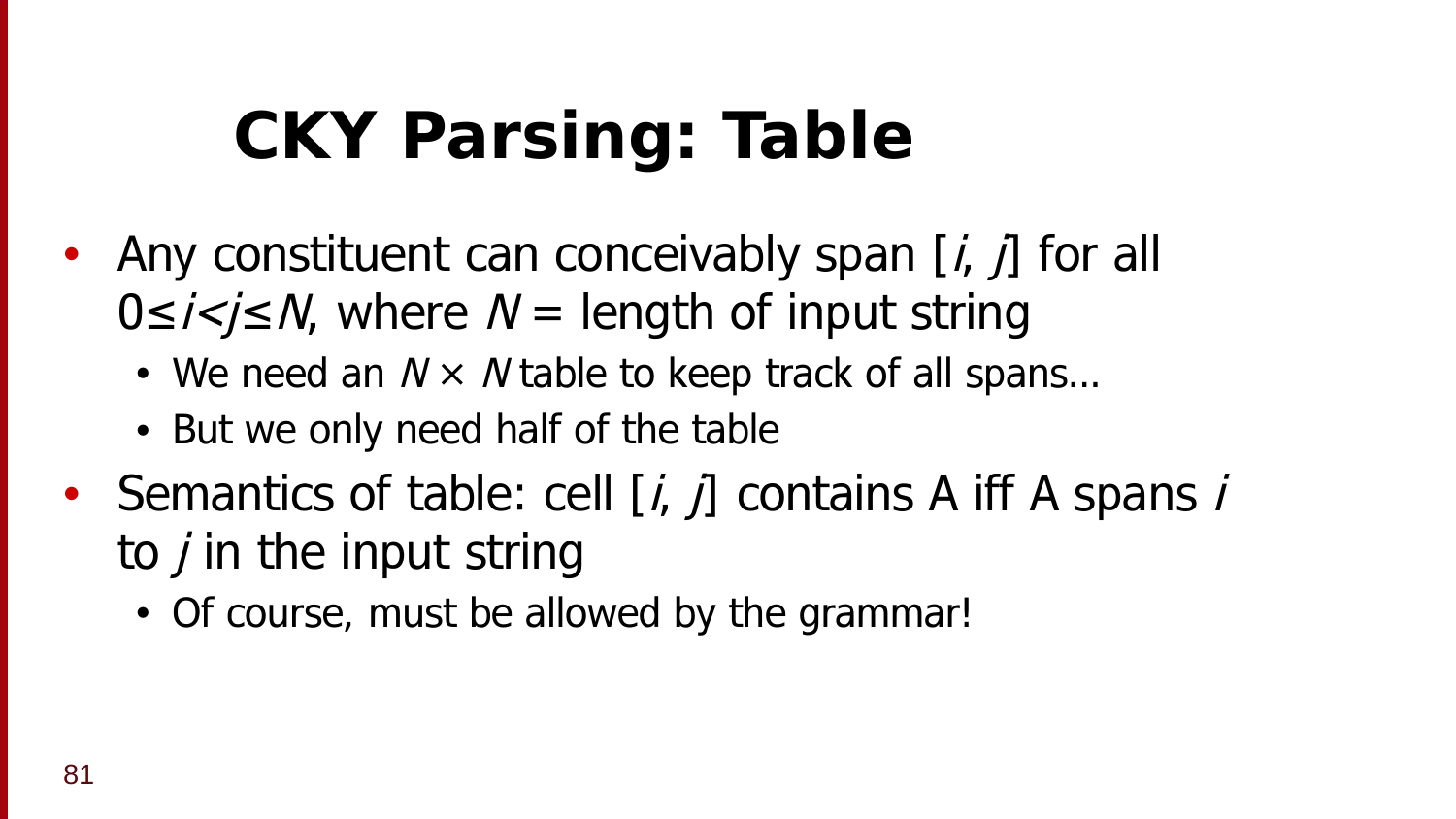

# CKY Parsing: Table
Any constituent can conceivably span [i, j] for all 0≤i<j≤N, where N = length of input string
We need an N × N table to keep track of all spans…
But we only need half of the table
Semantics of table: cell [i, j] contains A iff A spans i to j in the input string
Of course, must be allowed by the grammar!

81